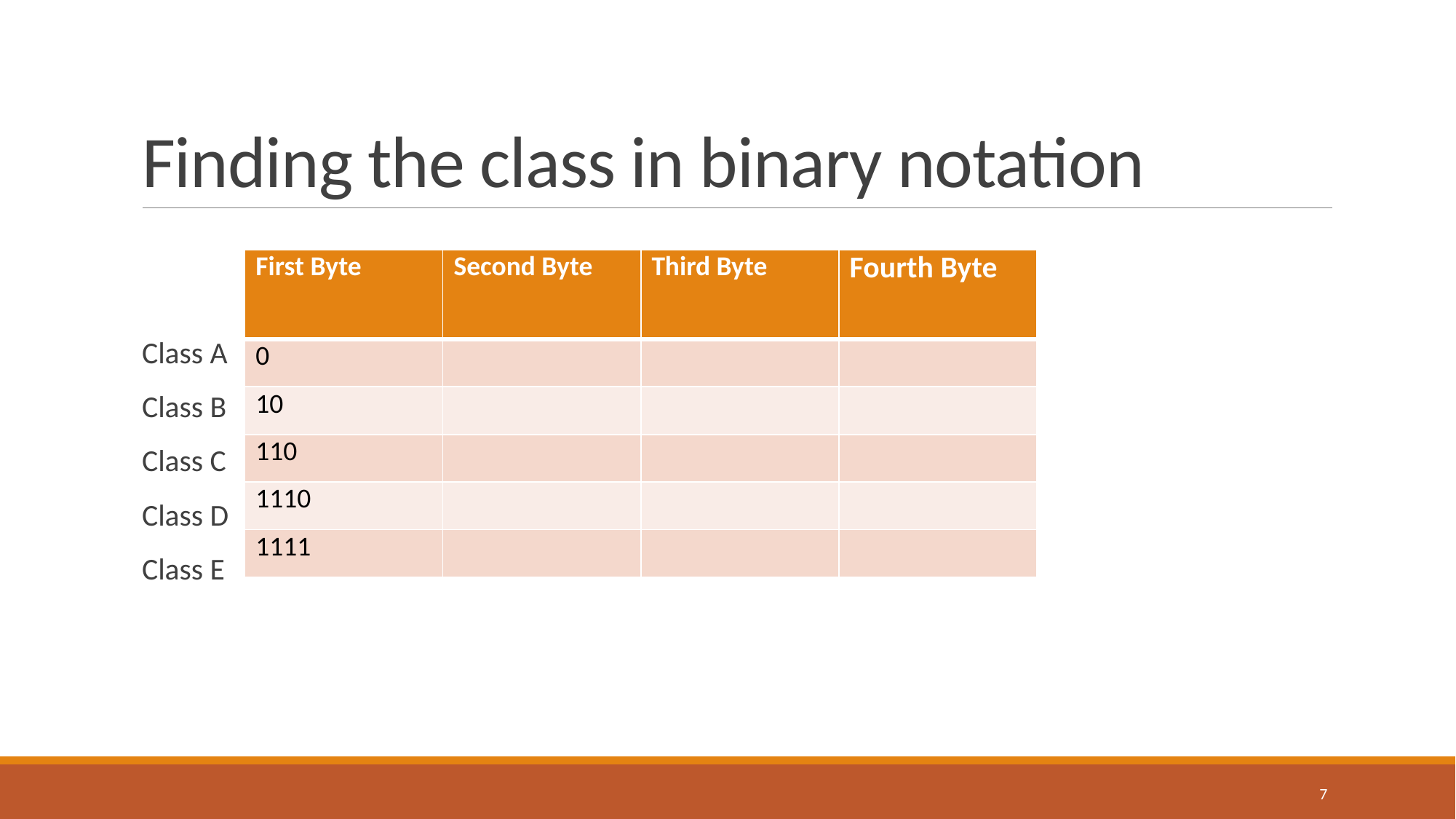

# Finding the class in binary notation

Class A
Class B
Class C
Class D
Class E
| First Byte | Second Byte | Third Byte | Fourth Byte |
| --- | --- | --- | --- |
| 0 |  |  |  |
| 10 |  |  |  |
| 110 |  |  |  |
| 1110 |  |  |  |
| 1111 |  |  |  |
7